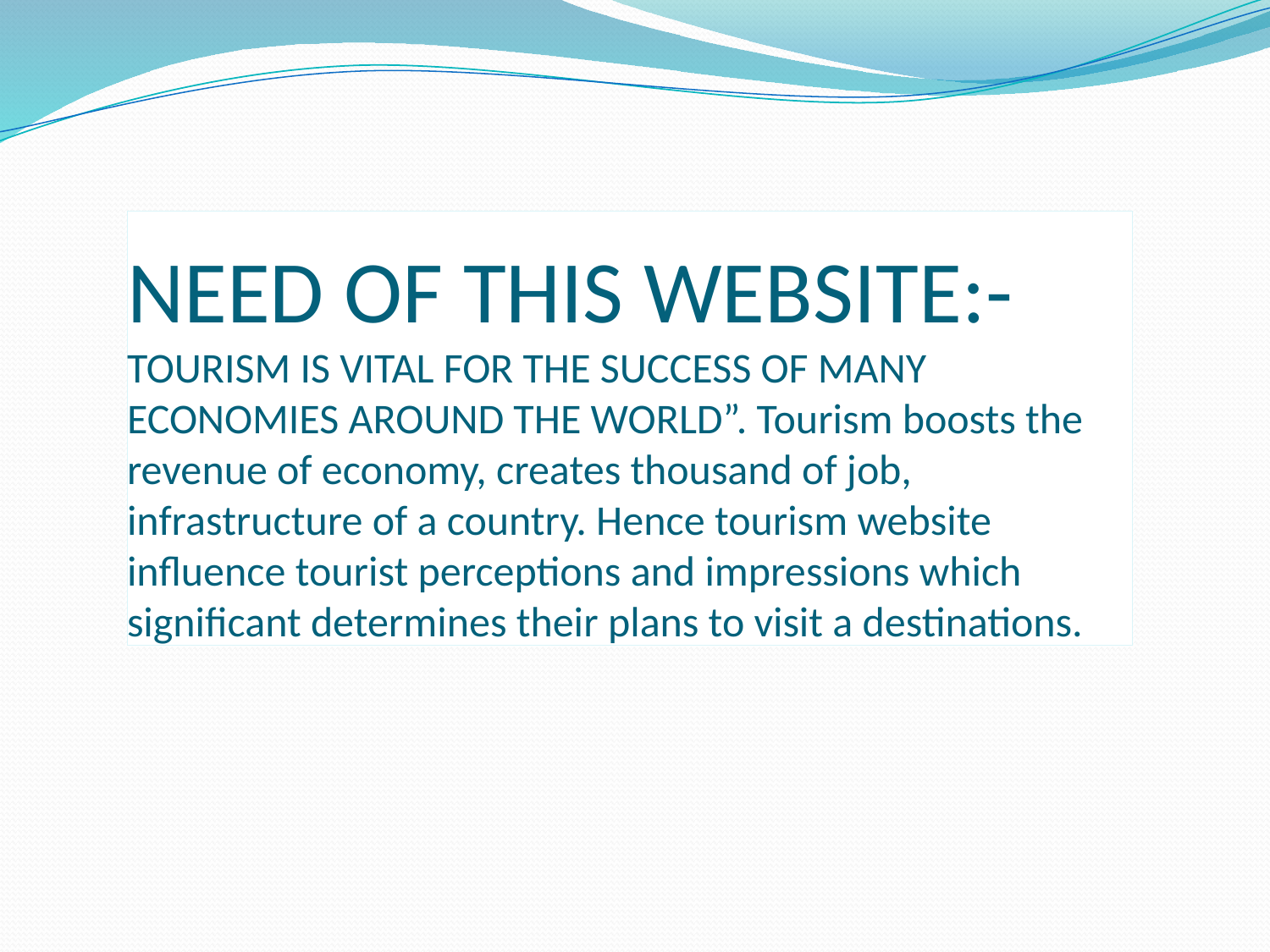

# NEED OF THIS WEBSITE:-TOURISM IS VITAL FOR THE SUCCESS OF MANY ECONOMIES AROUND THE WORLD”. Tourism boosts the revenue of economy, creates thousand of job, infrastructure of a country. Hence tourism website influence tourist perceptions and impressions which significant determines their plans to visit a destinations.